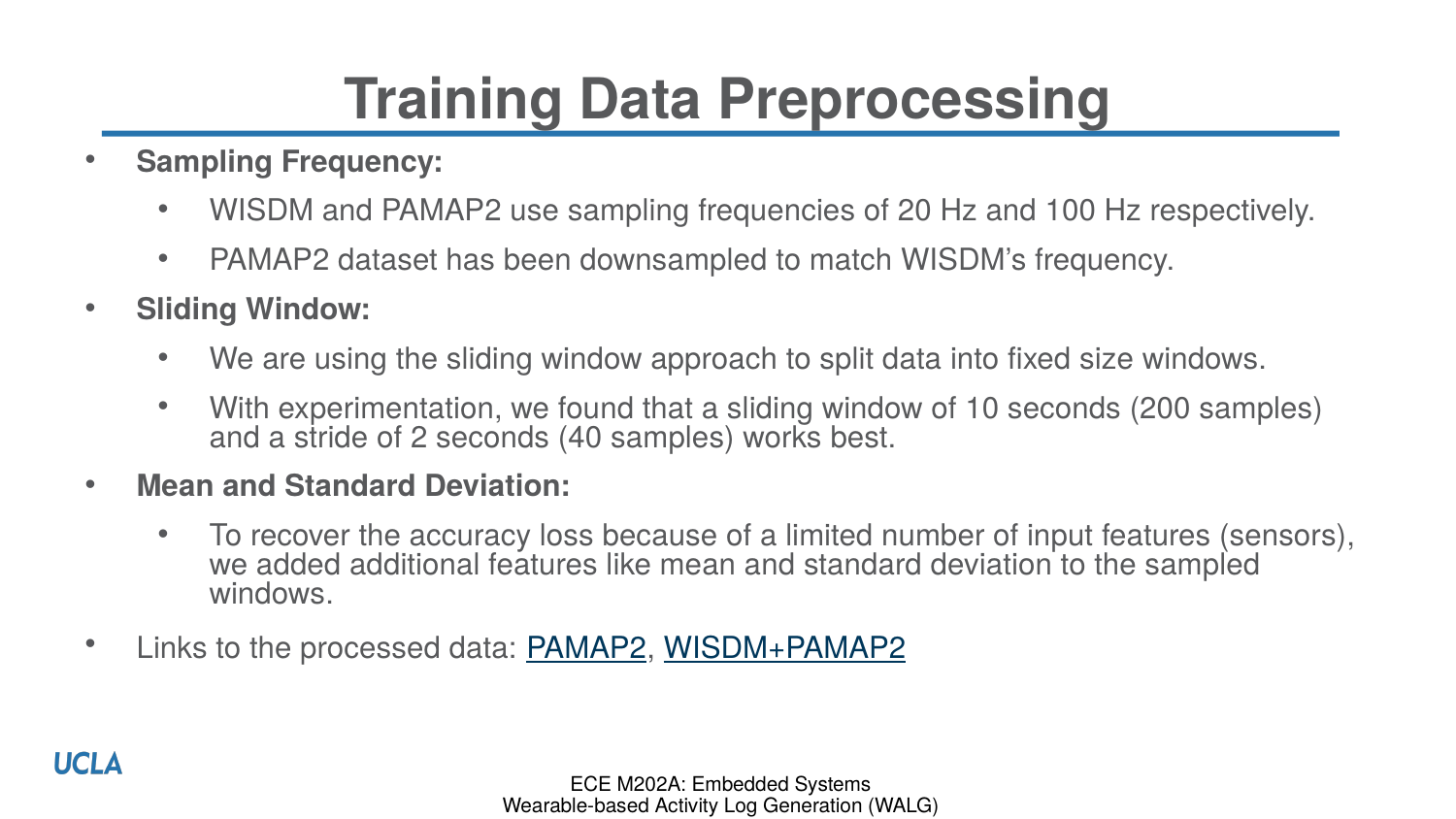

# Training Data Preprocessing
Sampling Frequency:
WISDM and PAMAP2 use sampling frequencies of 20 Hz and 100 Hz respectively.
PAMAP2 dataset has been downsampled to match WISDM’s frequency.
Sliding Window:
We are using the sliding window approach to split data into fixed size windows.
With experimentation, we found that a sliding window of 10 seconds (200 samples) and a stride of 2 seconds (40 samples) works best.
Mean and Standard Deviation:
To recover the accuracy loss because of a limited number of input features (sensors), we added additional features like mean and standard deviation to the sampled windows.
Links to the processed data: PAMAP2, WISDM+PAMAP2